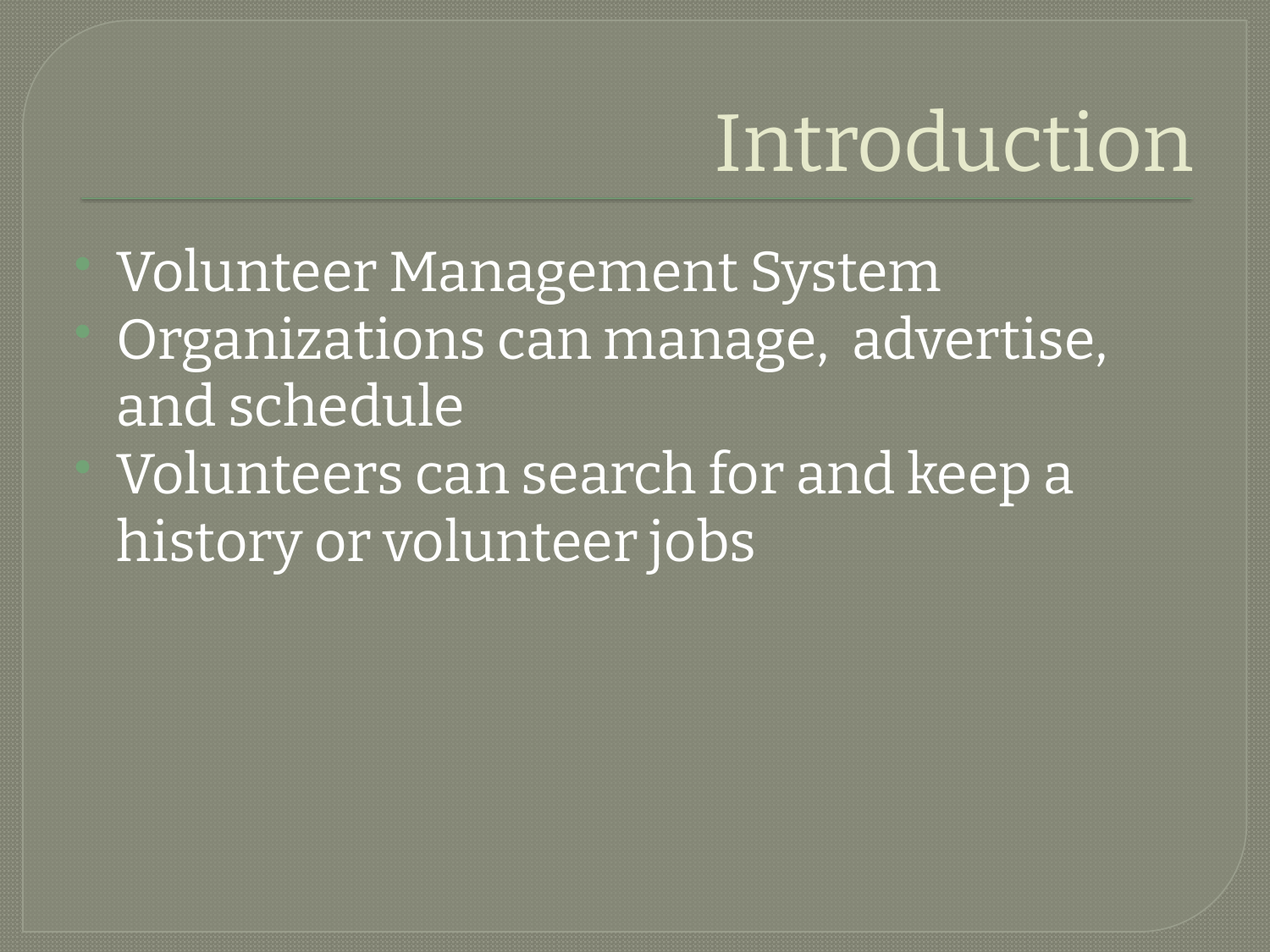

# Introduction
Volunteer Management System
Organizations can manage,  advertise, and schedule
Volunteers can search for and keep a history or volunteer jobs